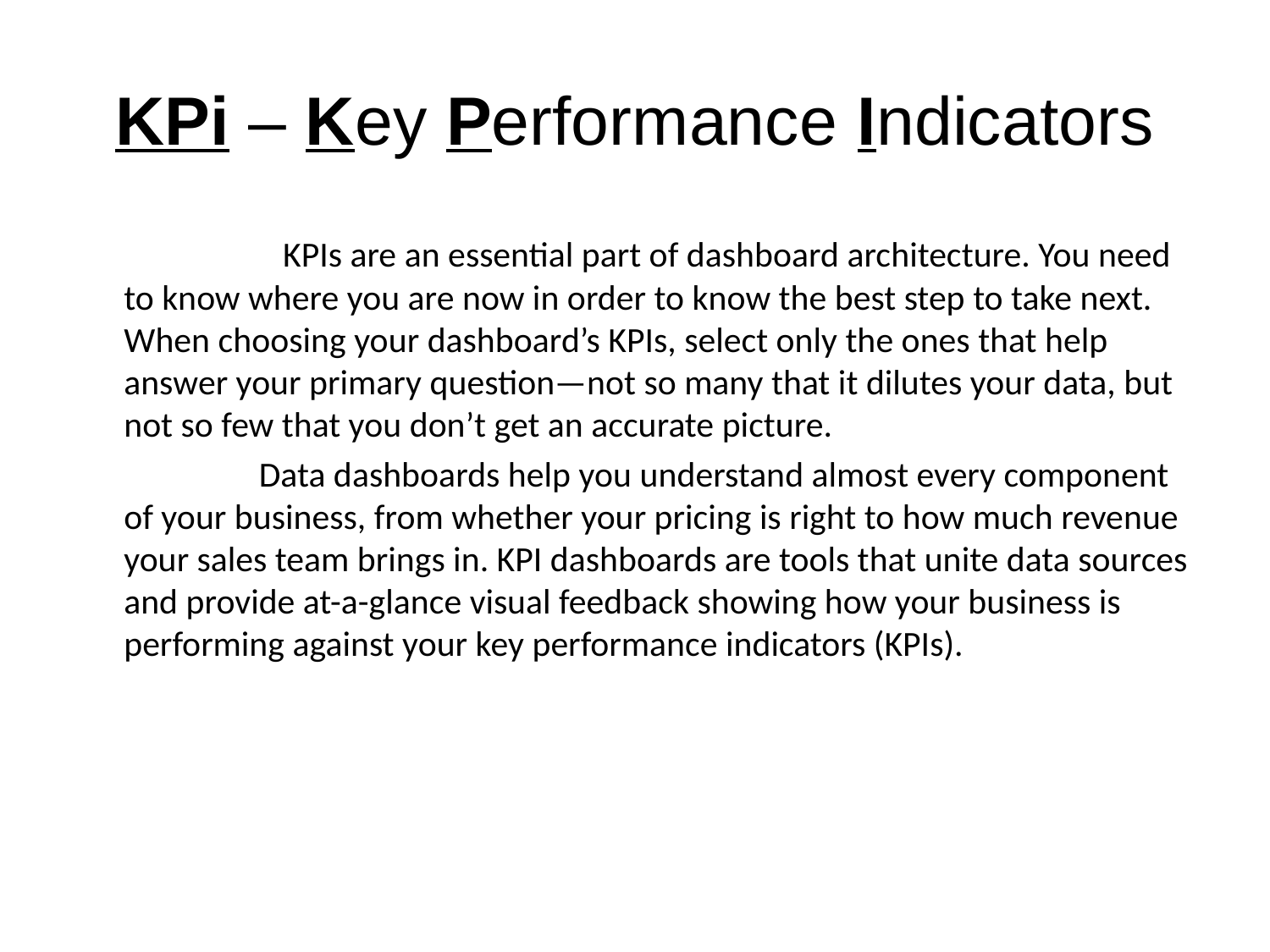

# KPi – Key Performance Indicators
		    KPIs are an essential part of dashboard architecture. You need to know where you are now in order to know the best step to take next. When choosing your dashboard’s KPIs, select only the ones that help answer your primary question—not so many that it dilutes your data, but not so few that you don’t get an accurate picture.
		 Data dashboards help you understand almost every component of your business, from whether your pricing is right to how much revenue your sales team brings in. KPI dashboards are tools that unite data sources and provide at-a-glance visual feedback showing how your business is performing against your key performance indicators (KPIs).